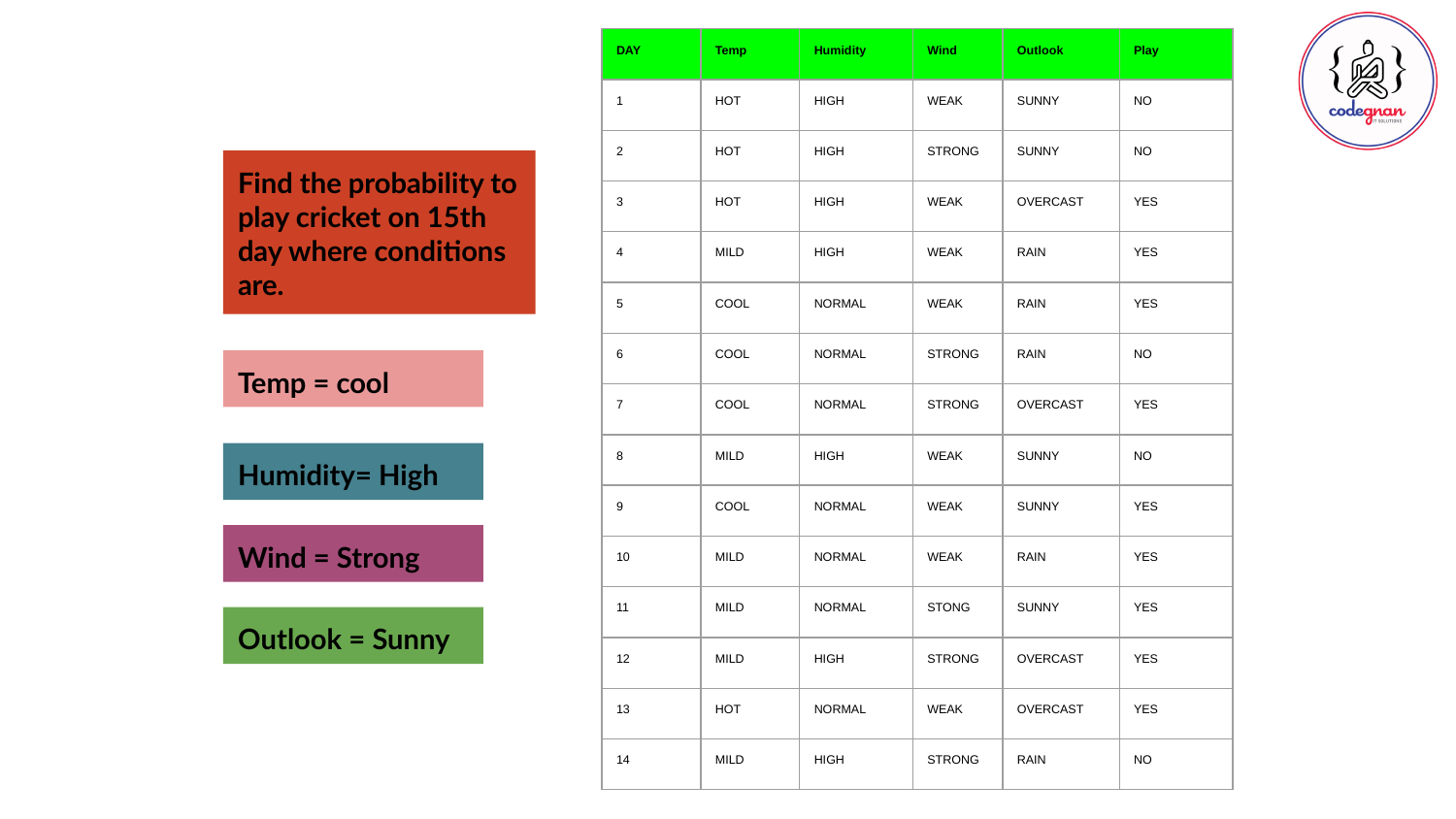

| DAY | Temp | Humidity | Wind | Outlook | Play |
| --- | --- | --- | --- | --- | --- |
| 1 | HOT | HIGH | WEAK | SUNNY | NO |
| 2 | HOT | HIGH | STRONG | SUNNY | NO |
| 3 | HOT | HIGH | WEAK | OVERCAST | YES |
| 4 | MILD | HIGH | WEAK | RAIN | YES |
| 5 | COOL | NORMAL | WEAK | RAIN | YES |
| 6 | COOL | NORMAL | STRONG | RAIN | NO |
| 7 | COOL | NORMAL | STRONG | OVERCAST | YES |
| 8 | MILD | HIGH | WEAK | SUNNY | NO |
| 9 | COOL | NORMAL | WEAK | SUNNY | YES |
| 10 | MILD | NORMAL | WEAK | RAIN | YES |
| 11 | MILD | NORMAL | STONG | SUNNY | YES |
| 12 | MILD | HIGH | STRONG | OVERCAST | YES |
| 13 | HOT | NORMAL | WEAK | OVERCAST | YES |
| 14 | MILD | HIGH | STRONG | RAIN | NO |
Find the probability to play cricket on 15th day where conditions are.
Temp = cool
Humidity= High
Wind = Strong
Outlook = Sunny